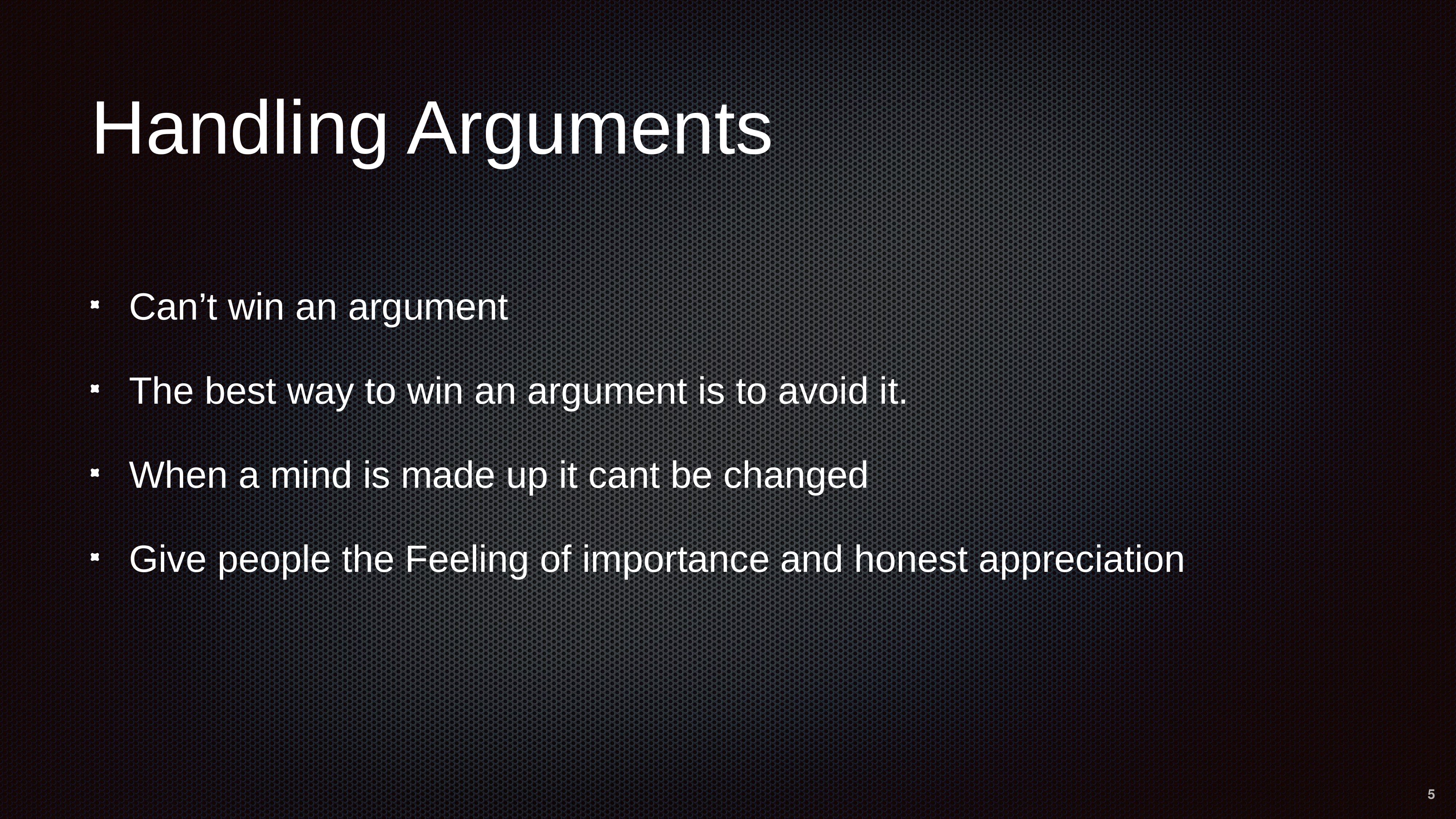

# Handling Arguments
Can’t win an argument
The best way to win an argument is to avoid it.
When a mind is made up it cant be changed
Give people the Feeling of importance and honest appreciation

5